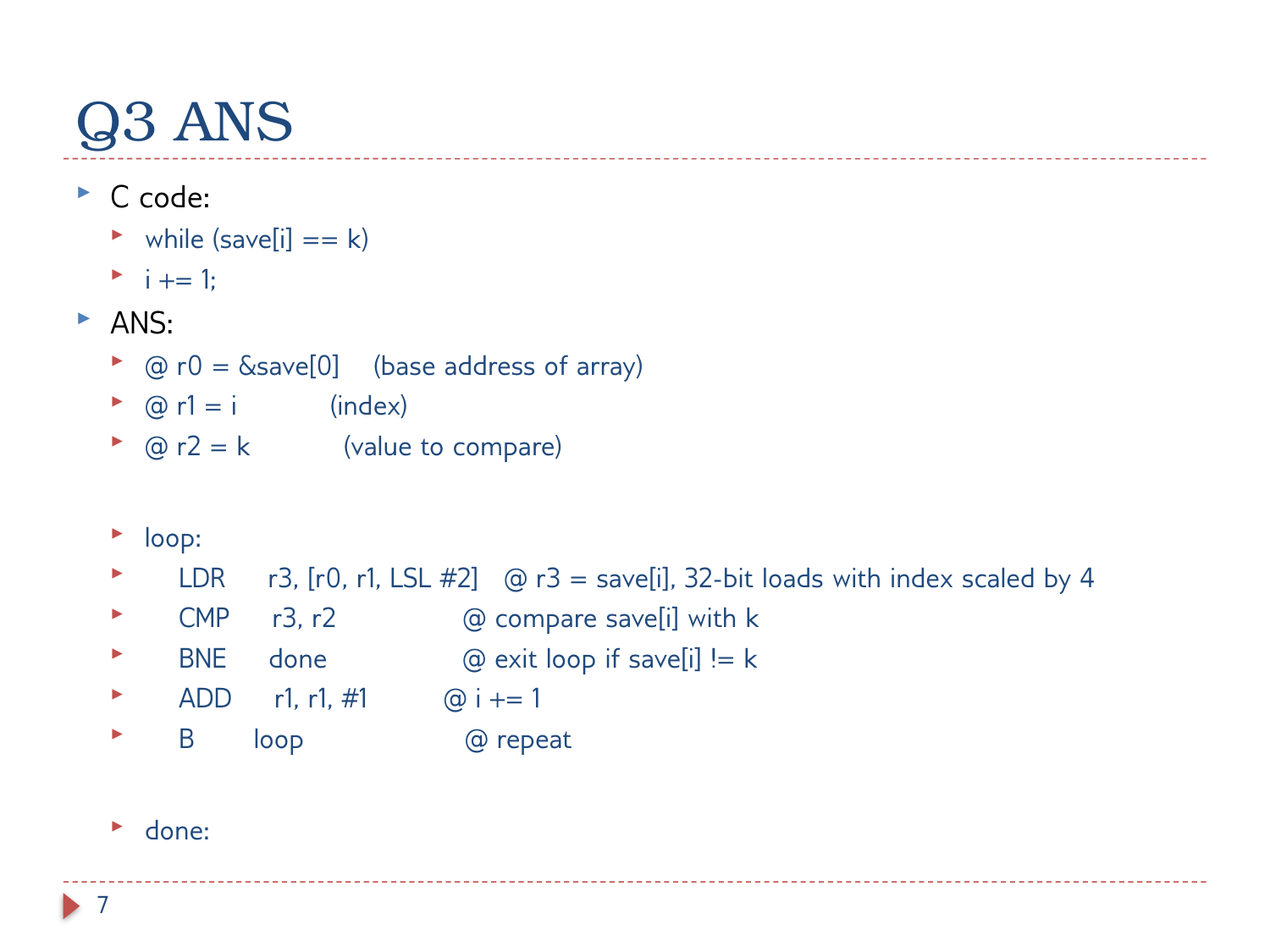

# Q3 ANS
C code:
while (save[i] == k)
i += 1;
ANS:
@ r0 = &save[0]    (base address of array)
@ r1 = i           (index)
@ r2 = k           (value to compare)

loop:
    LDR     r3, [r0, r1, LSL #2]   @ r3 = save[i], 32-bit loads with index scaled by 4
    CMP     r3, r2               @ compare save[i] with k
    BNE     done                @ exit loop if save[i] != k
    ADD     r1, r1, #1         @ i += 1
    B       loop                   @ repeat

done:

7